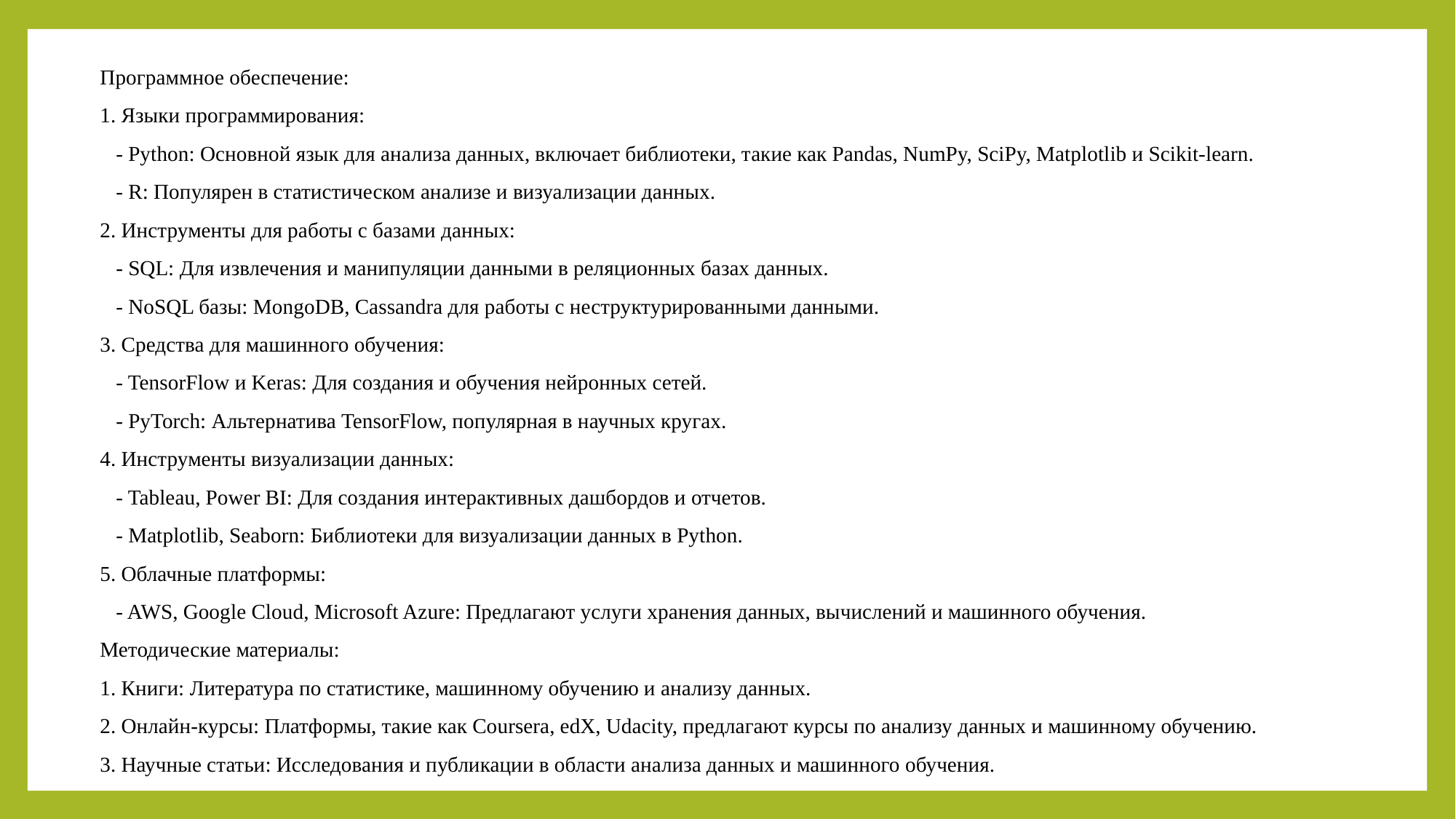

Программное обеспечение:
1. Языки программирования:
   - Python: Основной язык для анализа данных, включает библиотеки, такие как Pandas, NumPy, SciPy, Matplotlib и Scikit-learn.
   - R: Популярен в статистическом анализе и визуализации данных.
2. Инструменты для работы с базами данных:
   - SQL: Для извлечения и манипуляции данными в реляционных базах данных.
   - NoSQL базы: MongoDB, Cassandra для работы с неструктурированными данными.
3. Средства для машинного обучения:
   - TensorFlow и Keras: Для создания и обучения нейронных сетей.
   - PyTorch: Альтернатива TensorFlow, популярная в научных кругах.
4. Инструменты визуализации данных:
   - Tableau, Power BI: Для создания интерактивных дашбордов и отчетов.
   - Matplotlib, Seaborn: Библиотеки для визуализации данных в Python.
5. Облачные платформы:
   - AWS, Google Cloud, Microsoft Azure: Предлагают услуги хранения данных, вычислений и машинного обучения.
Методические материалы:
1. Книги: Литература по статистике, машинному обучению и анализу данных.
2. Онлайн-курсы: Платформы, такие как Coursera, edX, Udacity, предлагают курсы по анализу данных и машинному обучению.
3. Научные статьи: Исследования и публикации в области анализа данных и машинного обучения.